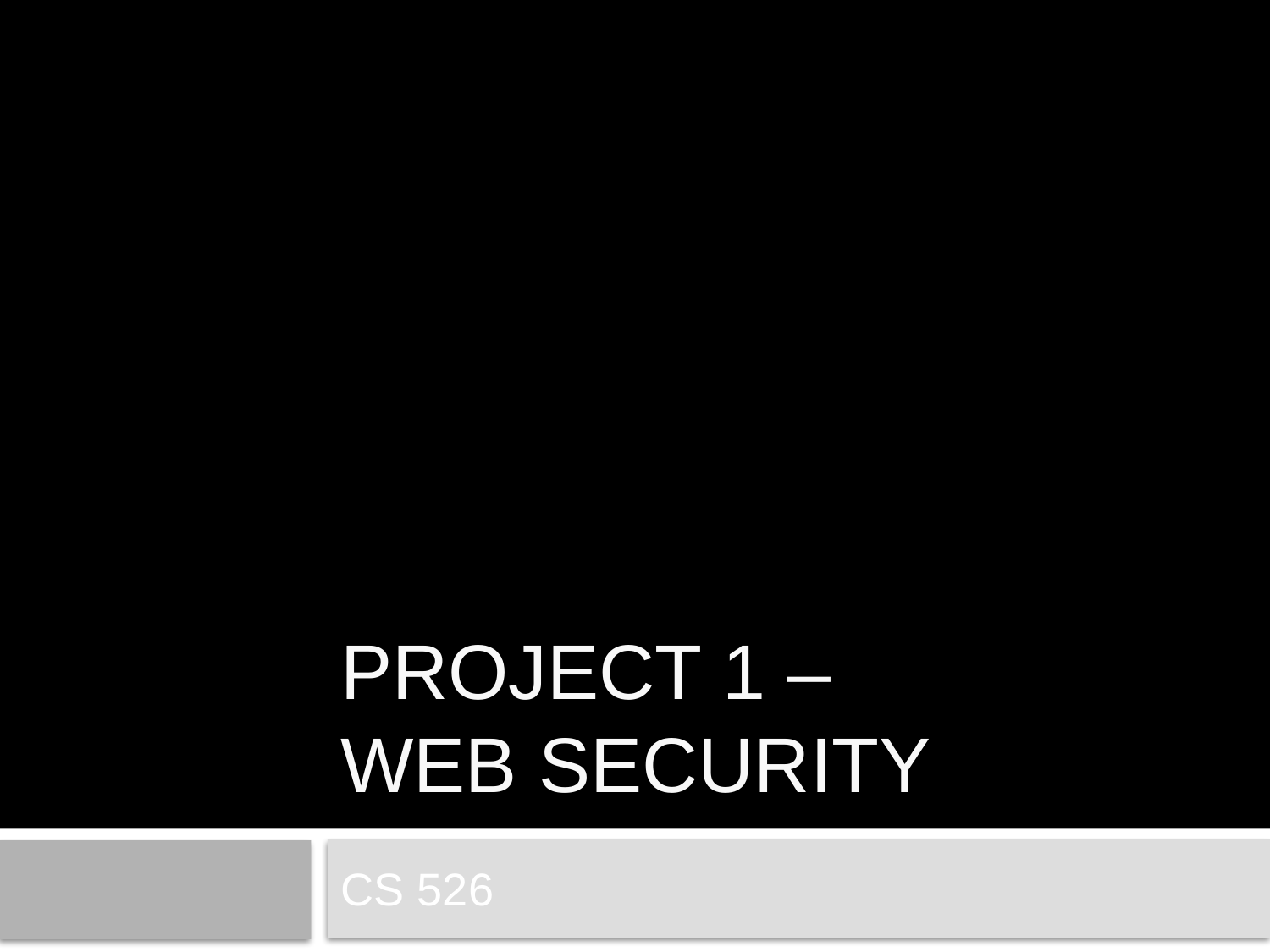

# Project 1 – Web Security
CS 526